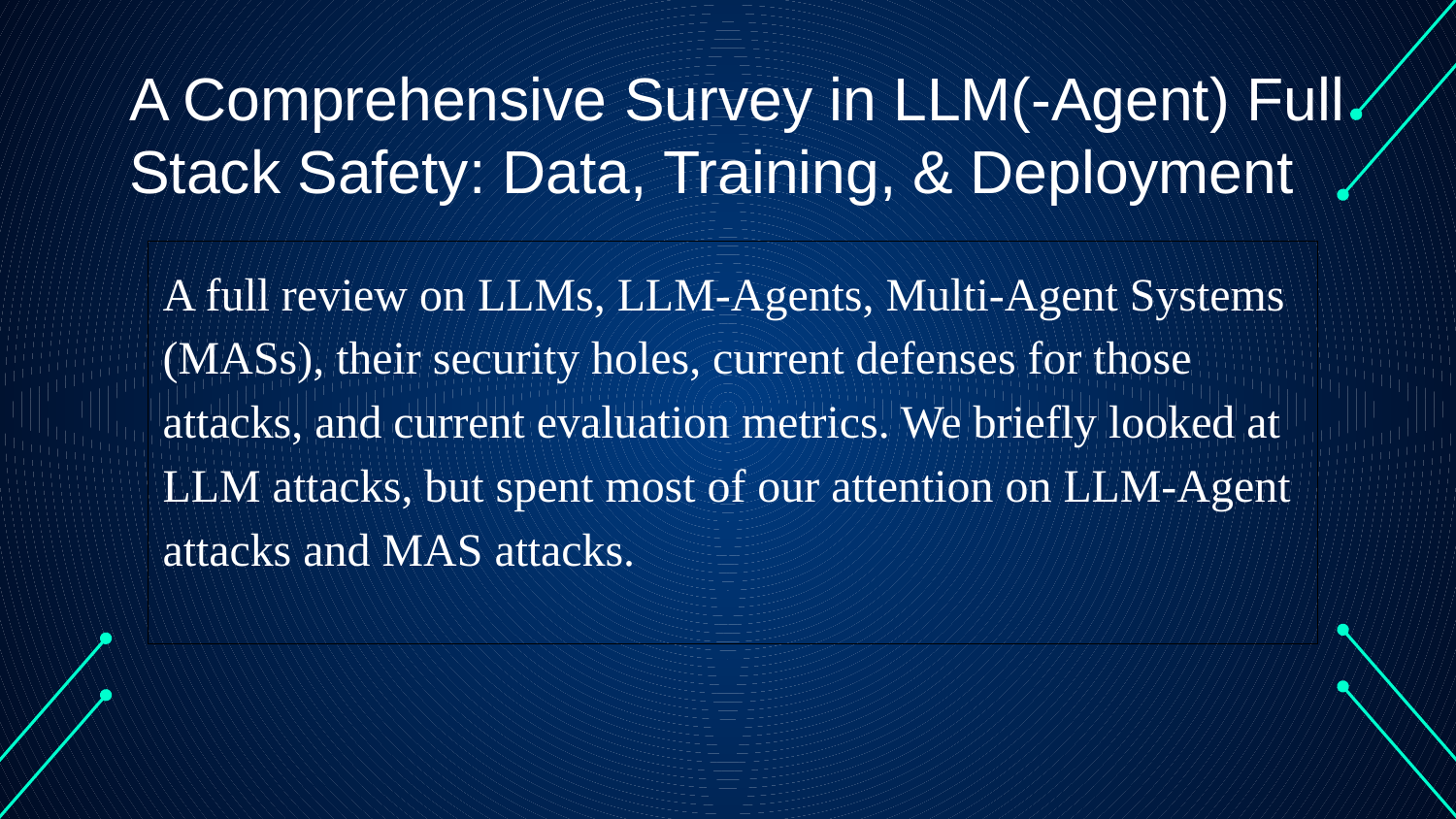

# A Comprehensive Survey in LLM(-Agent) Full Stack Safety: Data, Training, & Deployment

A full review on LLMs, LLM-Agents, Multi-Agent Systems (MASs), their security holes, current defenses for those attacks, and current evaluation metrics. We briefly looked at LLM attacks, but spent most of our attention on LLM-Agent attacks and MAS attacks.